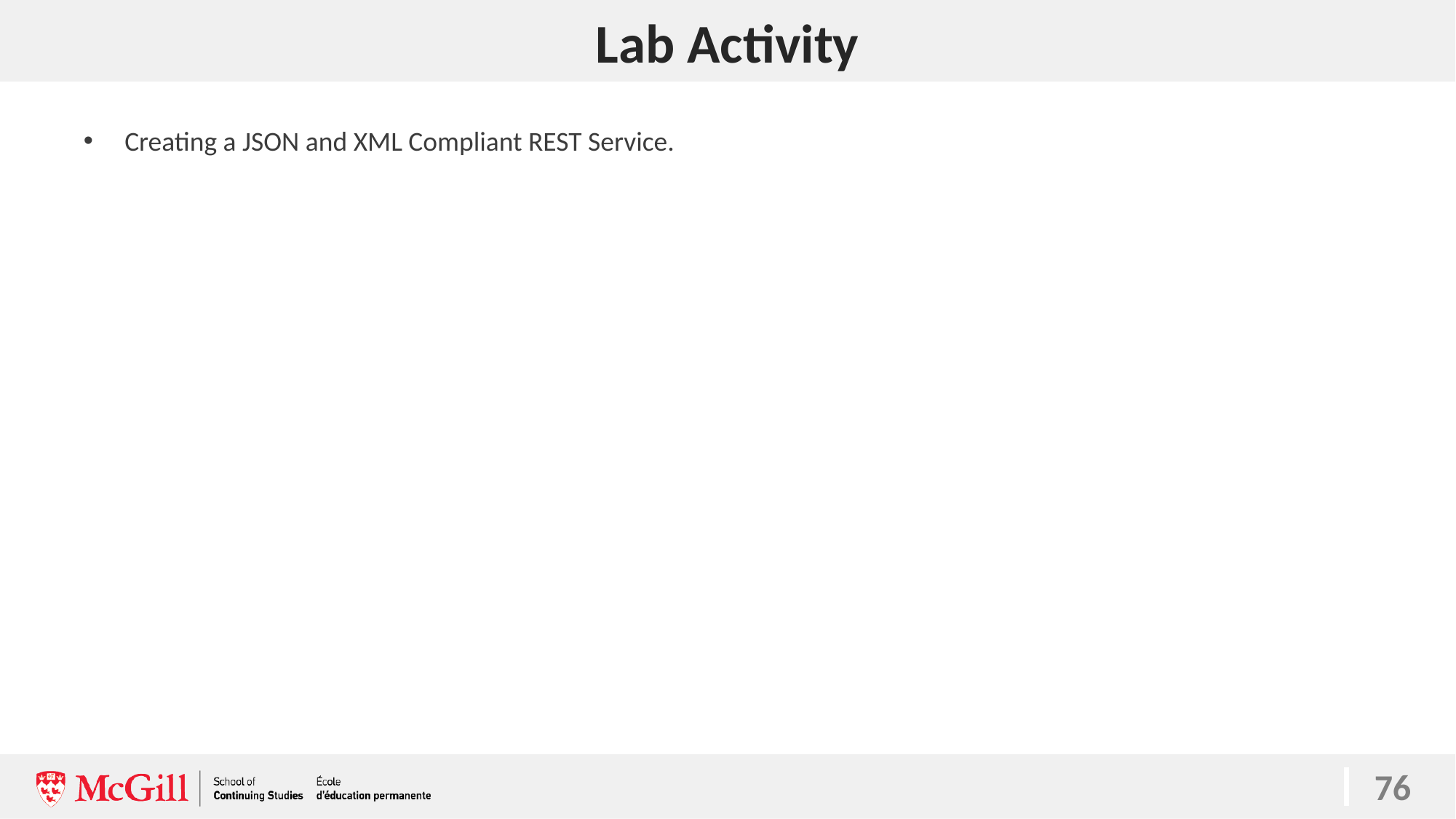

# Lab Activity
Creating a JSON and XML Compliant REST Service.